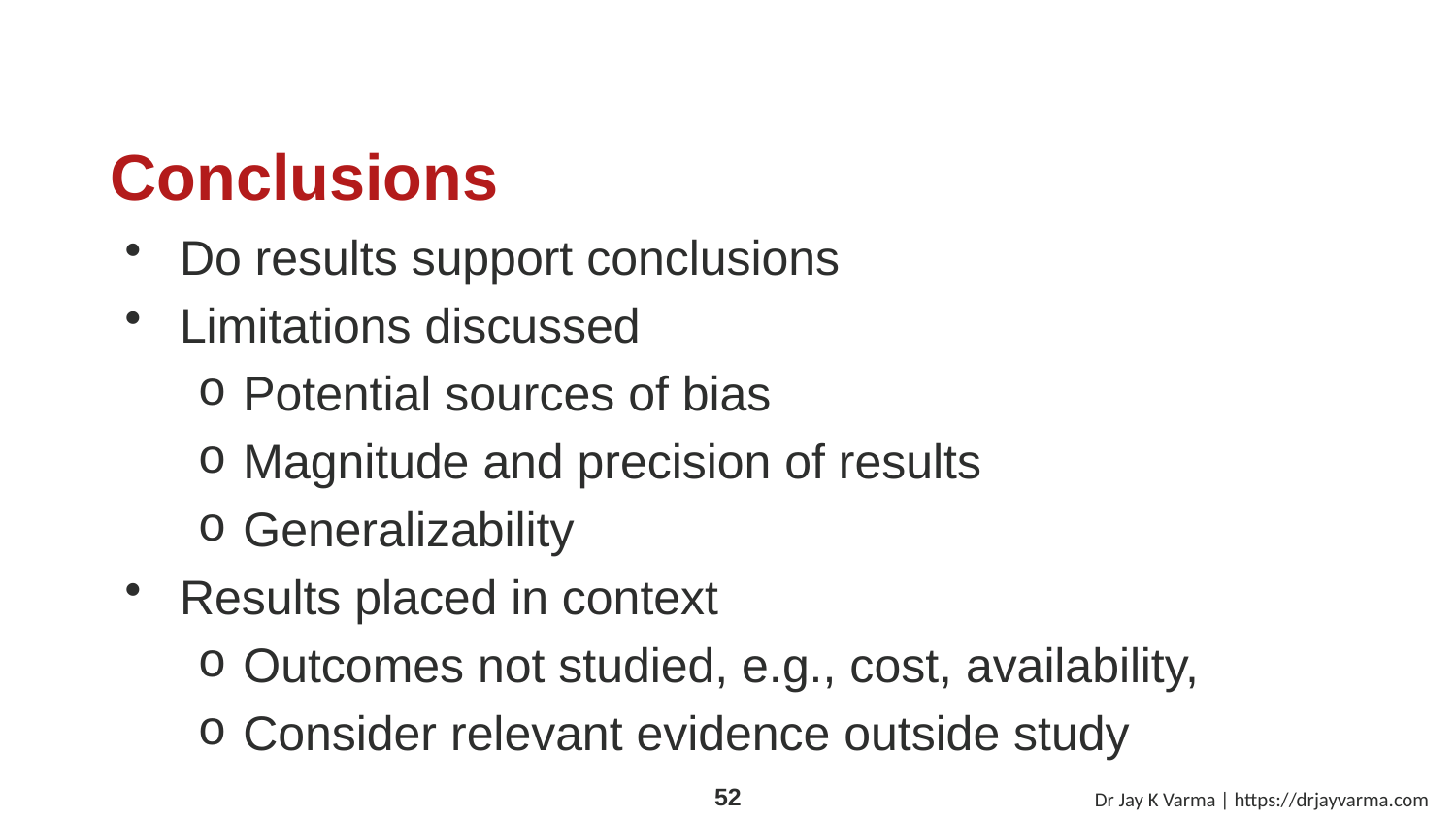

# Conclusions
Do results support conclusions
Limitations discussed
Potential sources of bias
Magnitude and precision of results
Generalizability
Results placed in context
Outcomes not studied, e.g., cost, availability,
Consider relevant evidence outside study

Dr Jay K Varma | https://drjayvarma.com